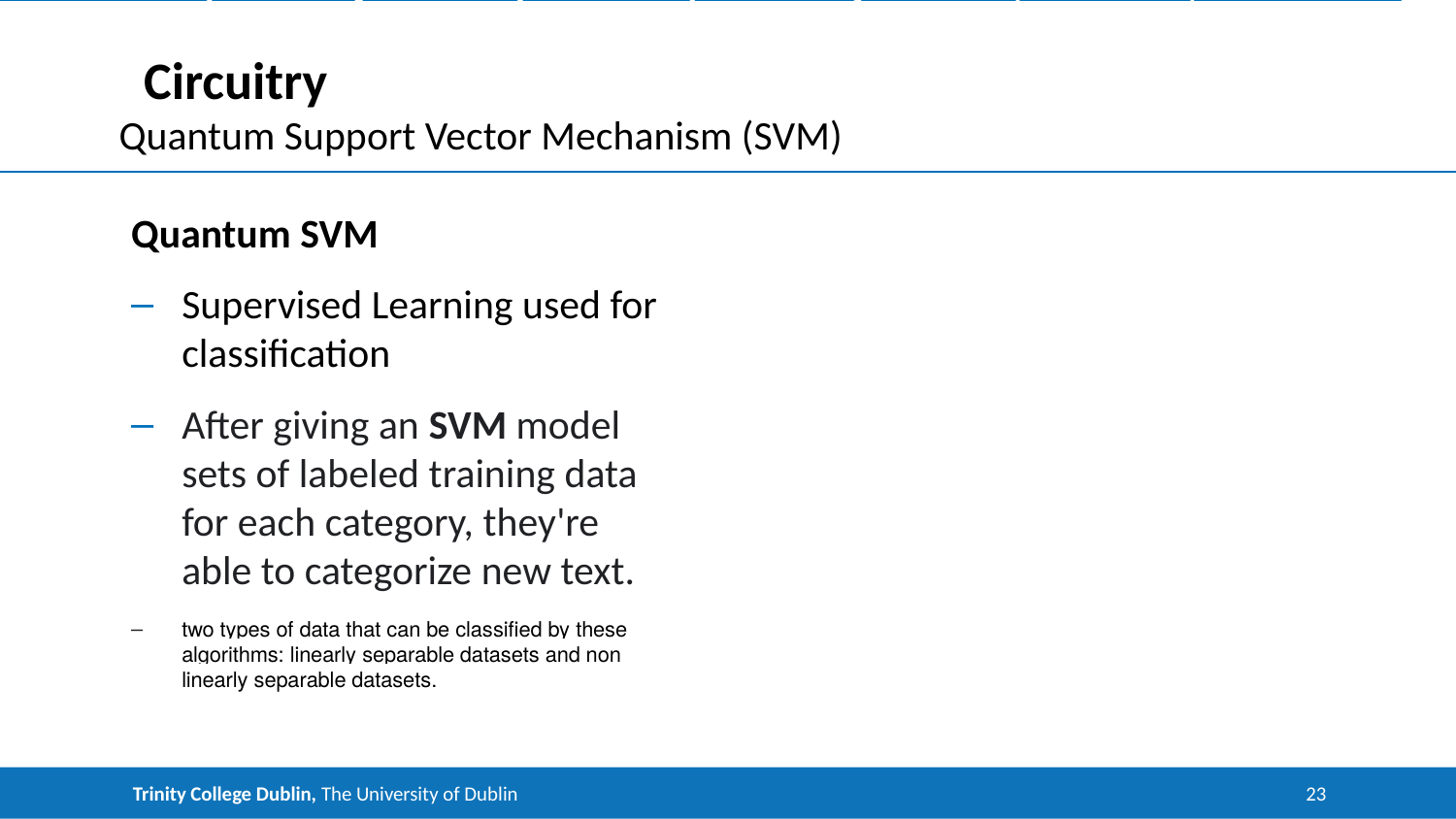

Introduction & background
The Circuits
Data Encoding
Quantum
    Run
Classical
   Run
Results
   Future
   Work
Conclusion
# Circuitry
Quantum Support Vector Mechanism (SVM)
Quantum SVM
Supervised Learning used for classification
After giving an SVM model sets of labeled training data for each category, they're able to categorize new text.
two types of data that can be classified by these algorithms: linearly separable datasets and non linearly separable datasets.

Trinity College Dublin, The University of Dublin